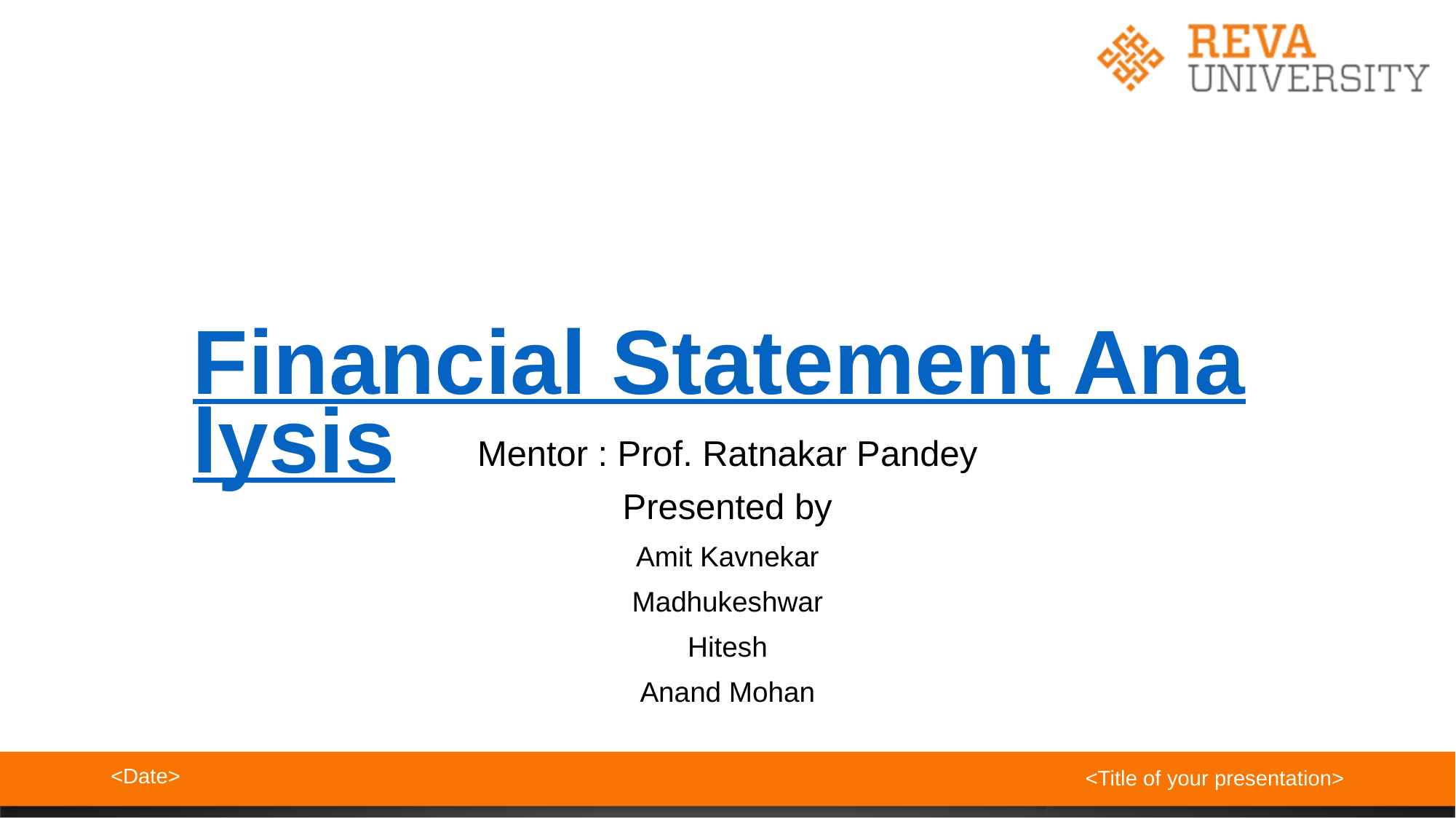

# Financial Statement Analysis
Mentor : Prof. Ratnakar Pandey
Presented by
Amit Kavnekar
Madhukeshwar
Hitesh
Anand Mohan

<Date>
<Title of your presentation>